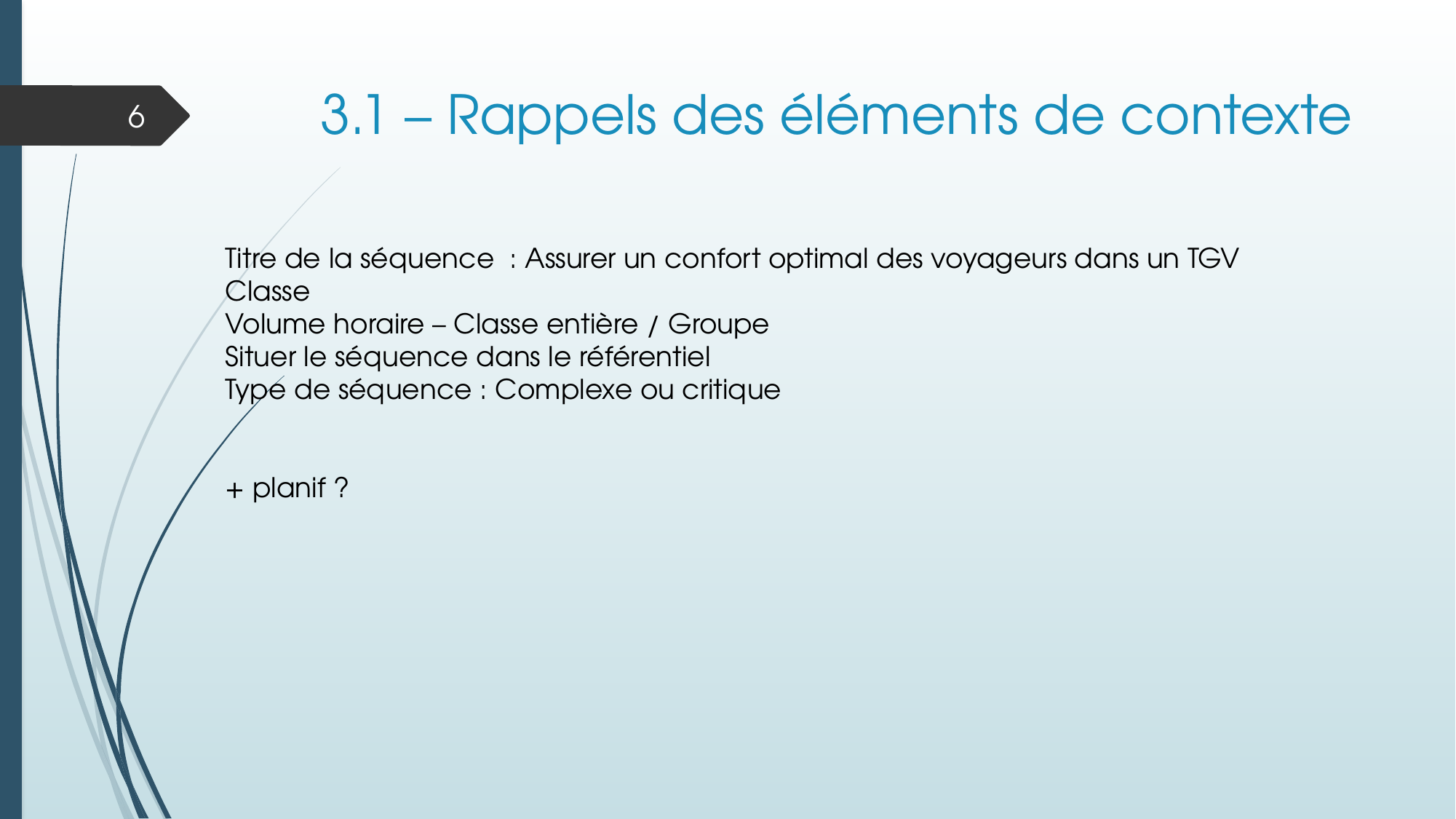

# 3.1 – Rappels des éléments de contexte
6
Titre de la séquence  : Assurer un confort optimal des voyageurs dans un TGV
Classe
Volume horaire – Classe entière / Groupe
Situer le séquence dans le référentiel
Type de séquence : Complexe ou critique

+ planif ?